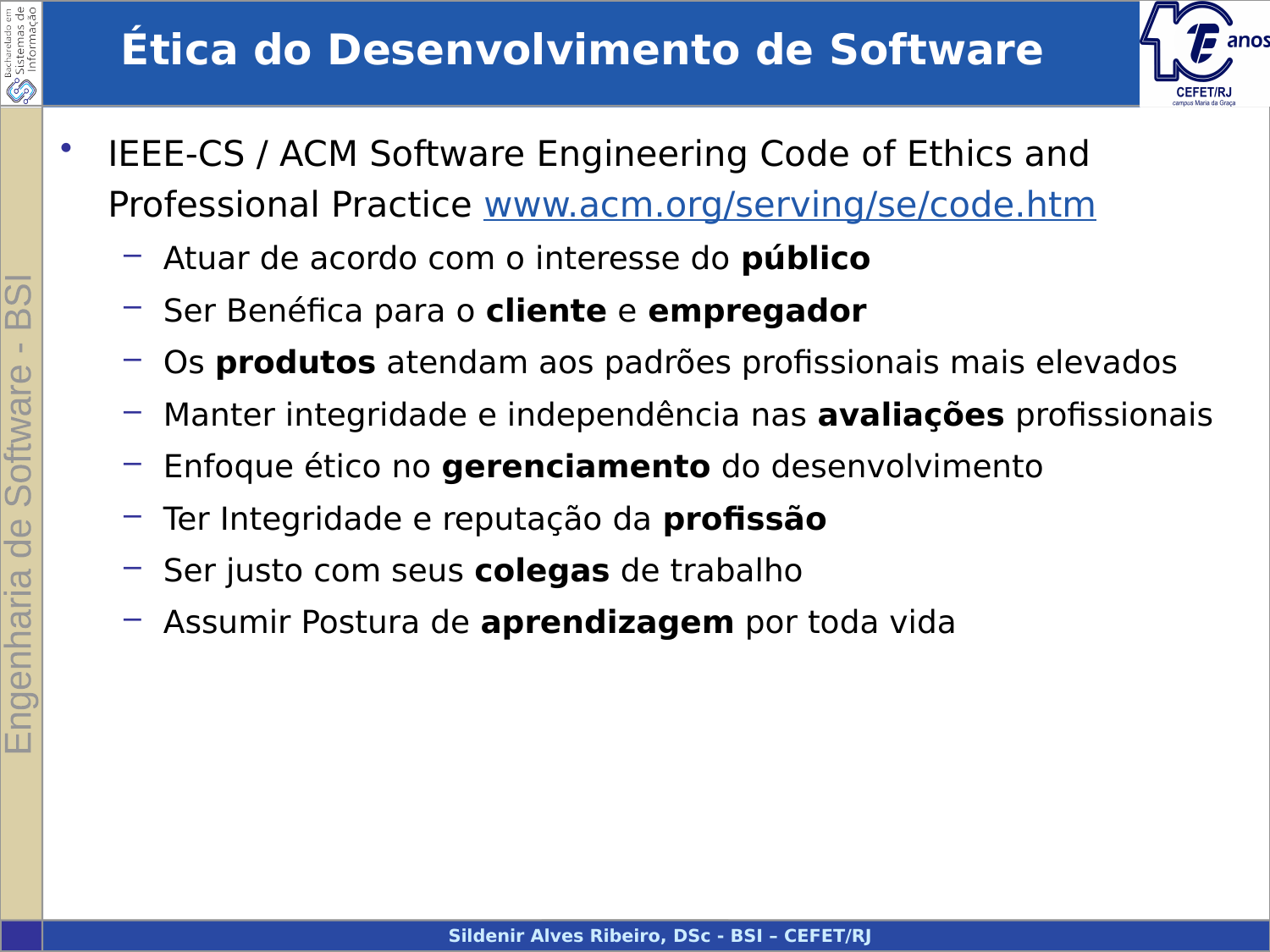

Ética do Desenvolvimento de Software
IEEE-CS / ACM Software Engineering Code of Ethics and Professional Practice www.acm.org/serving/se/code.htm
Atuar de acordo com o interesse do público
Ser Benéfica para o cliente e empregador
Os produtos atendam aos padrões profissionais mais elevados
Manter integridade e independência nas avaliações profissionais
Enfoque ético no gerenciamento do desenvolvimento
Ter Integridade e reputação da profissão
Ser justo com seus colegas de trabalho
Assumir Postura de aprendizagem por toda vida

30